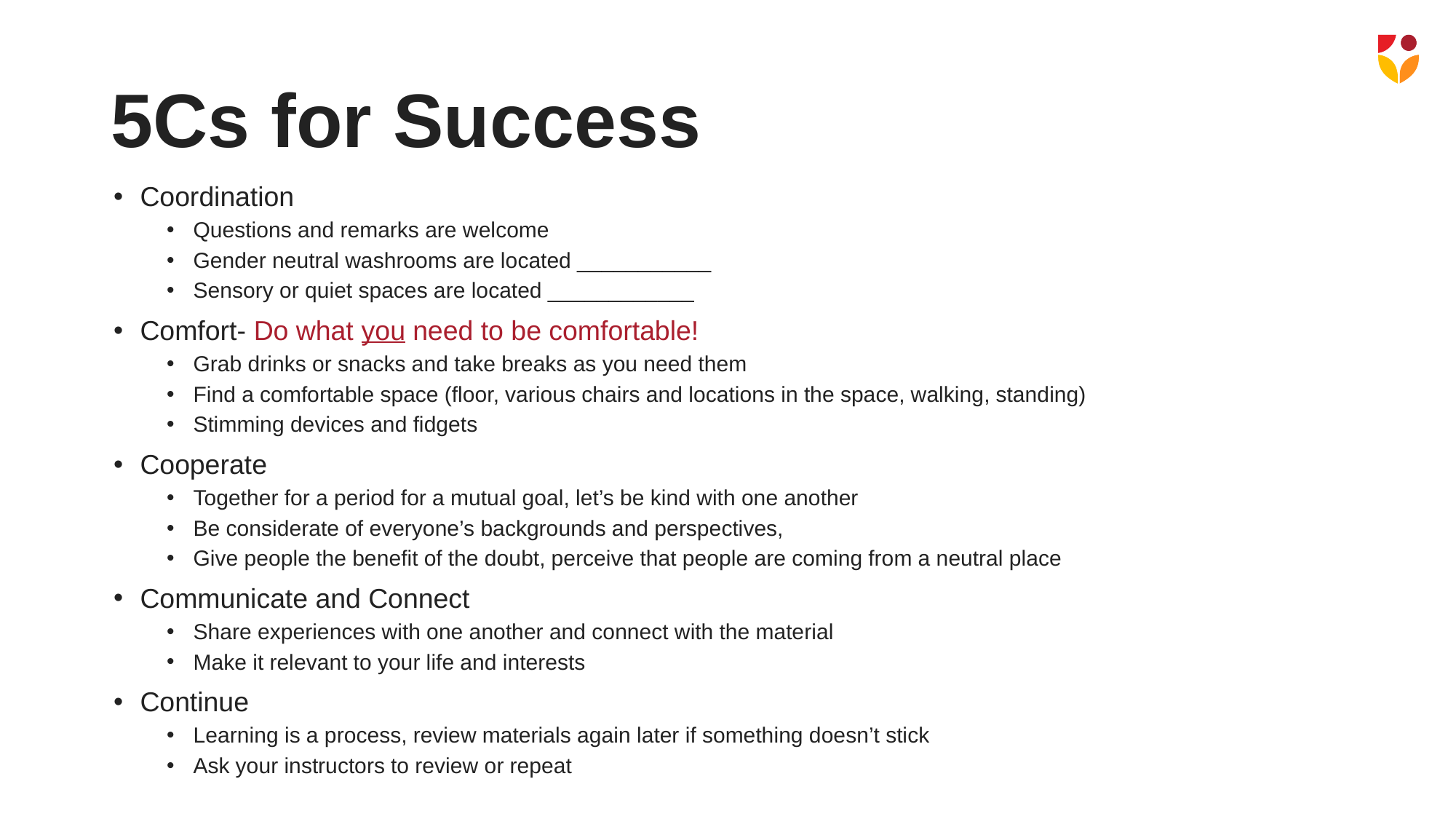

# 5Cs for Success
Coordination
Questions and remarks are welcome
Gender neutral washrooms are located ___________
Sensory or quiet spaces are located ____________
Comfort- Do what you need to be comfortable!
Grab drinks or snacks and take breaks as you need them
Find a comfortable space (floor, various chairs and locations in the space, walking, standing)
Stimming devices and fidgets
Cooperate
Together for a period for a mutual goal, let’s be kind with one another
Be considerate of everyone’s backgrounds and perspectives,
Give people the benefit of the doubt, perceive that people are coming from a neutral place
Communicate and Connect
Share experiences with one another and connect with the material
Make it relevant to your life and interests
Continue
Learning is a process, review materials again later if something doesn’t stick
Ask your instructors to review or repeat